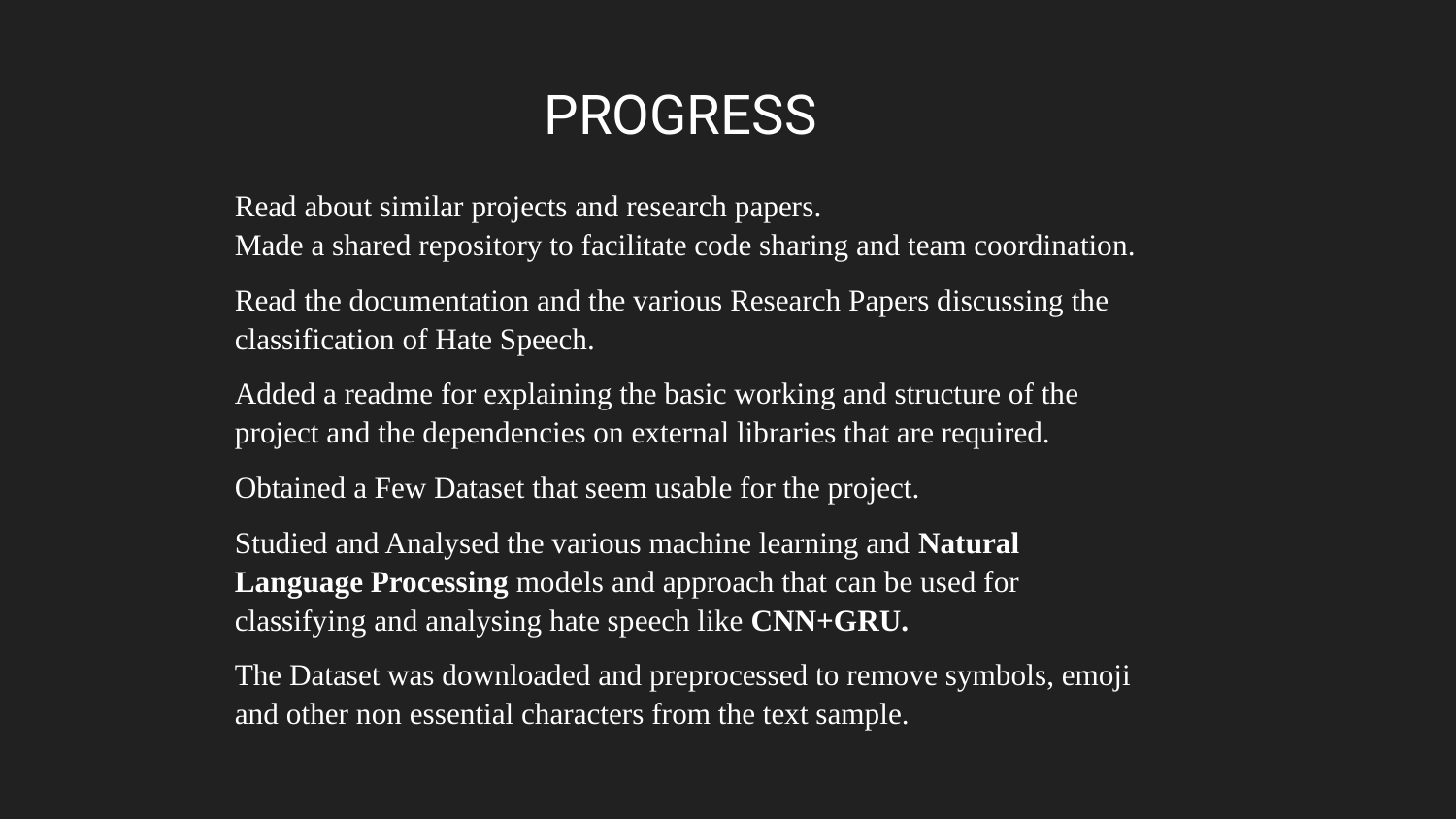

PROGRESS
# Read about similar projects and research papers.
Made a shared repository to facilitate code sharing and team coordination.
Read the documentation and the various Research Papers discussing the classification of Hate Speech.
Added a readme for explaining the basic working and structure of the project and the dependencies on external libraries that are required.
Obtained a Few Dataset that seem usable for the project.
Studied and Analysed the various machine learning and Natural Language Processing models and approach that can be used for classifying and analysing hate speech like CNN+GRU.
The Dataset was downloaded and preprocessed to remove symbols, emoji and other non essential characters from the text sample.